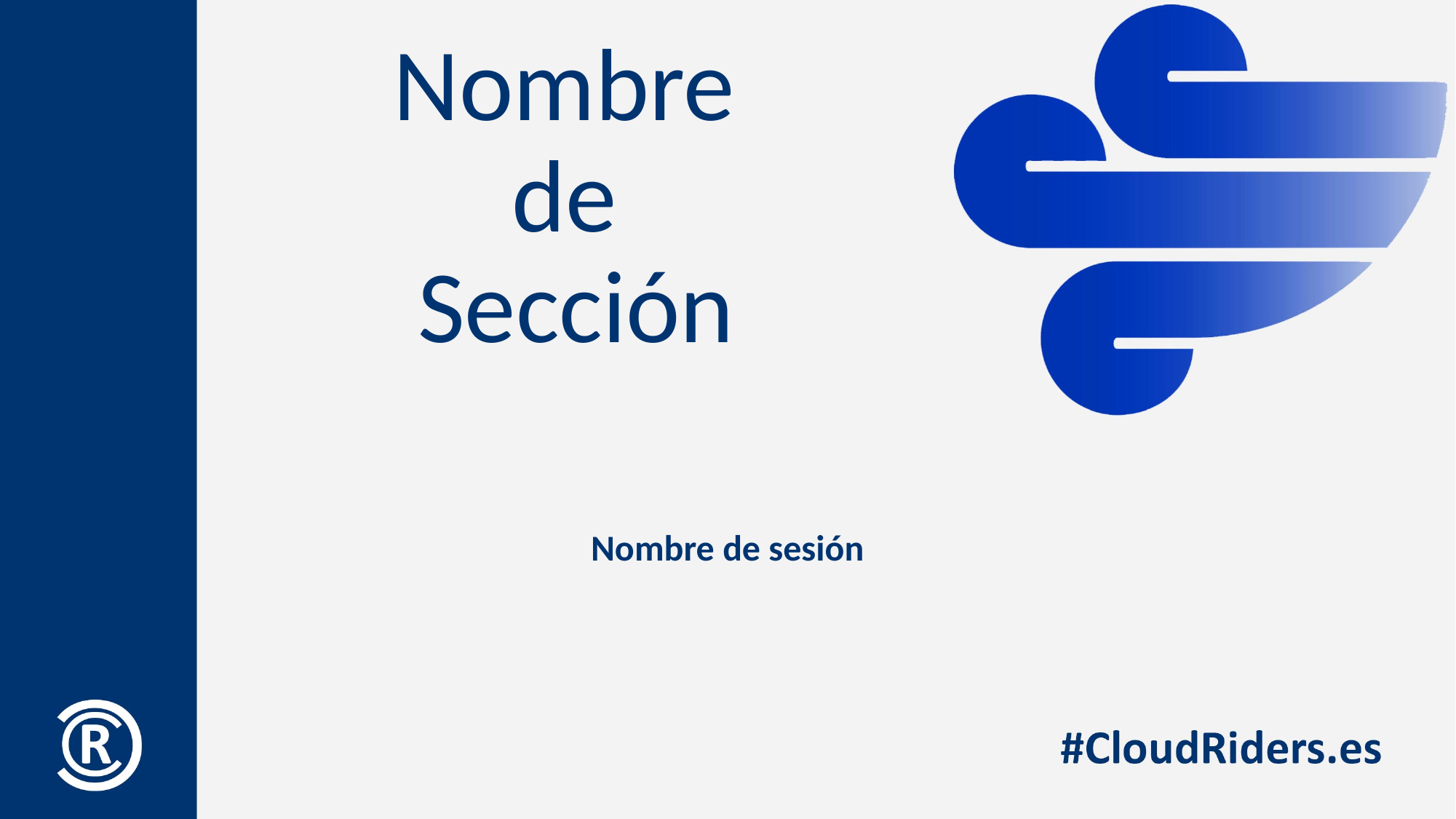

# Nombre de Sección
Nombre de sesión